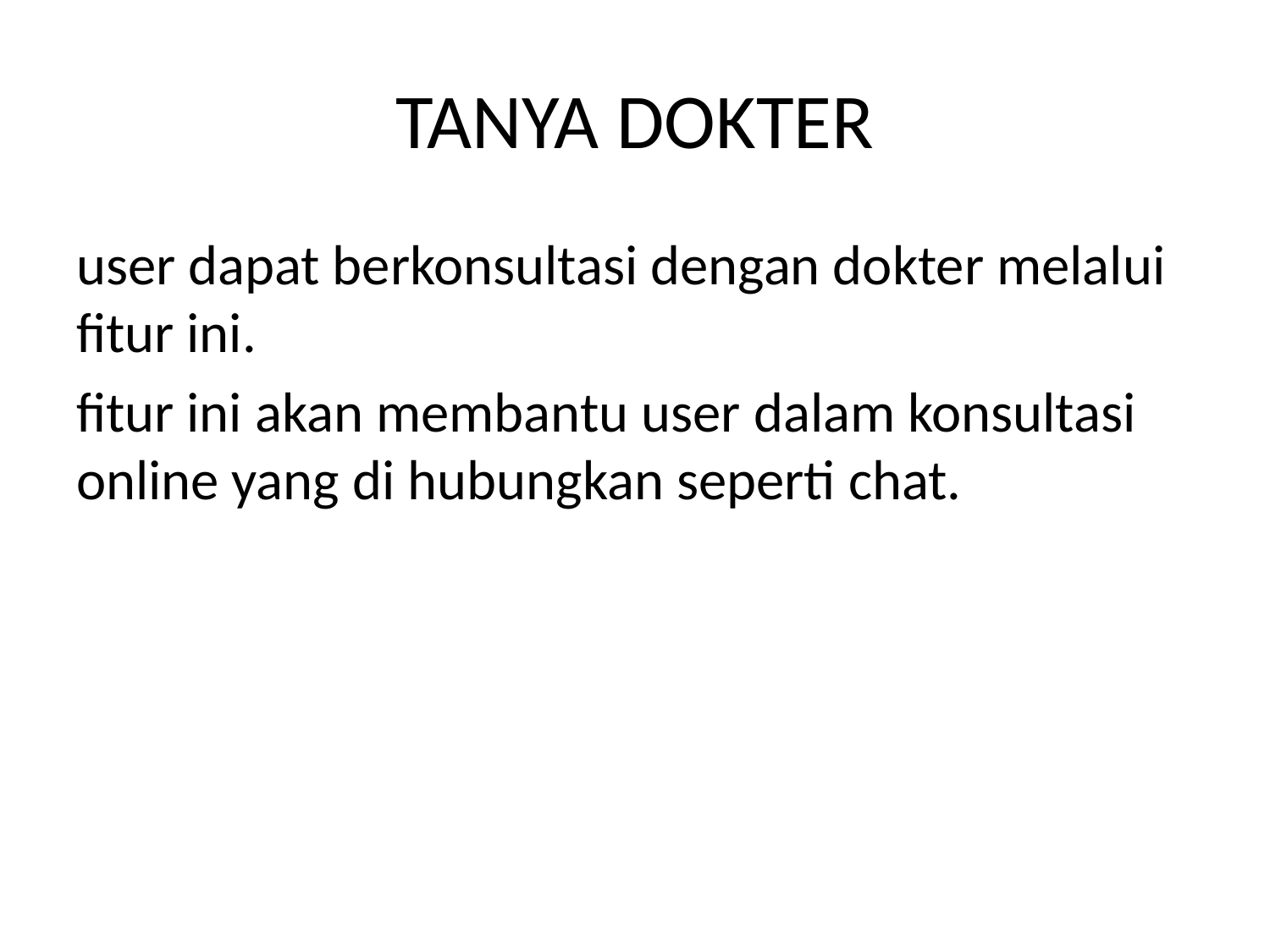

# TANYA DOKTER
user dapat berkonsultasi dengan dokter melalui fitur ini.
fitur ini akan membantu user dalam konsultasi online yang di hubungkan seperti chat.